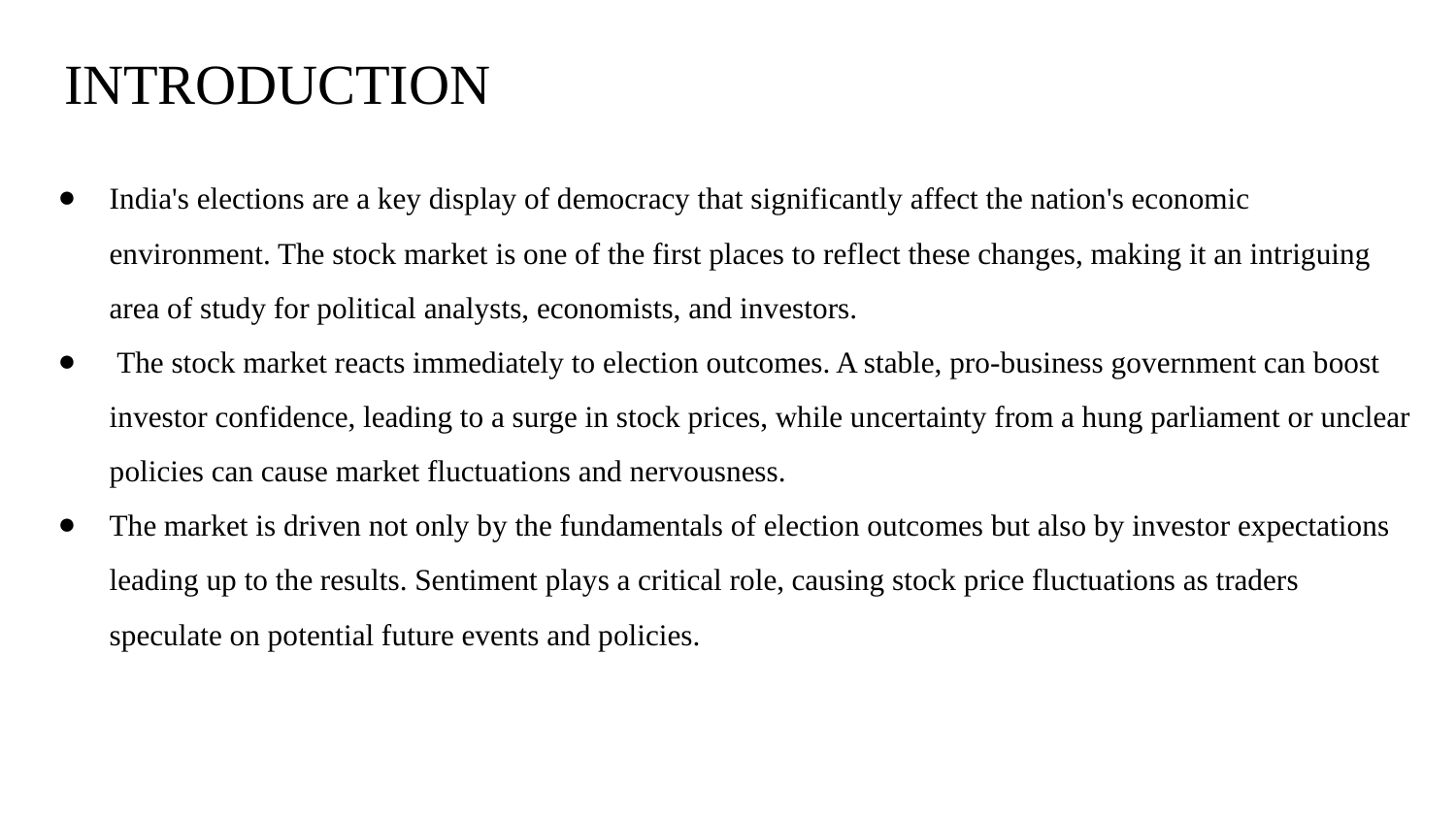

# INTRODUCTION
India's elections are a key display of democracy that significantly affect the nation's economic environment. The stock market is one of the first places to reflect these changes, making it an intriguing area of study for political analysts, economists, and investors.
 The stock market reacts immediately to election outcomes. A stable, pro-business government can boost investor confidence, leading to a surge in stock prices, while uncertainty from a hung parliament or unclear policies can cause market fluctuations and nervousness.
The market is driven not only by the fundamentals of election outcomes but also by investor expectations leading up to the results. Sentiment plays a critical role, causing stock price fluctuations as traders speculate on potential future events and policies.